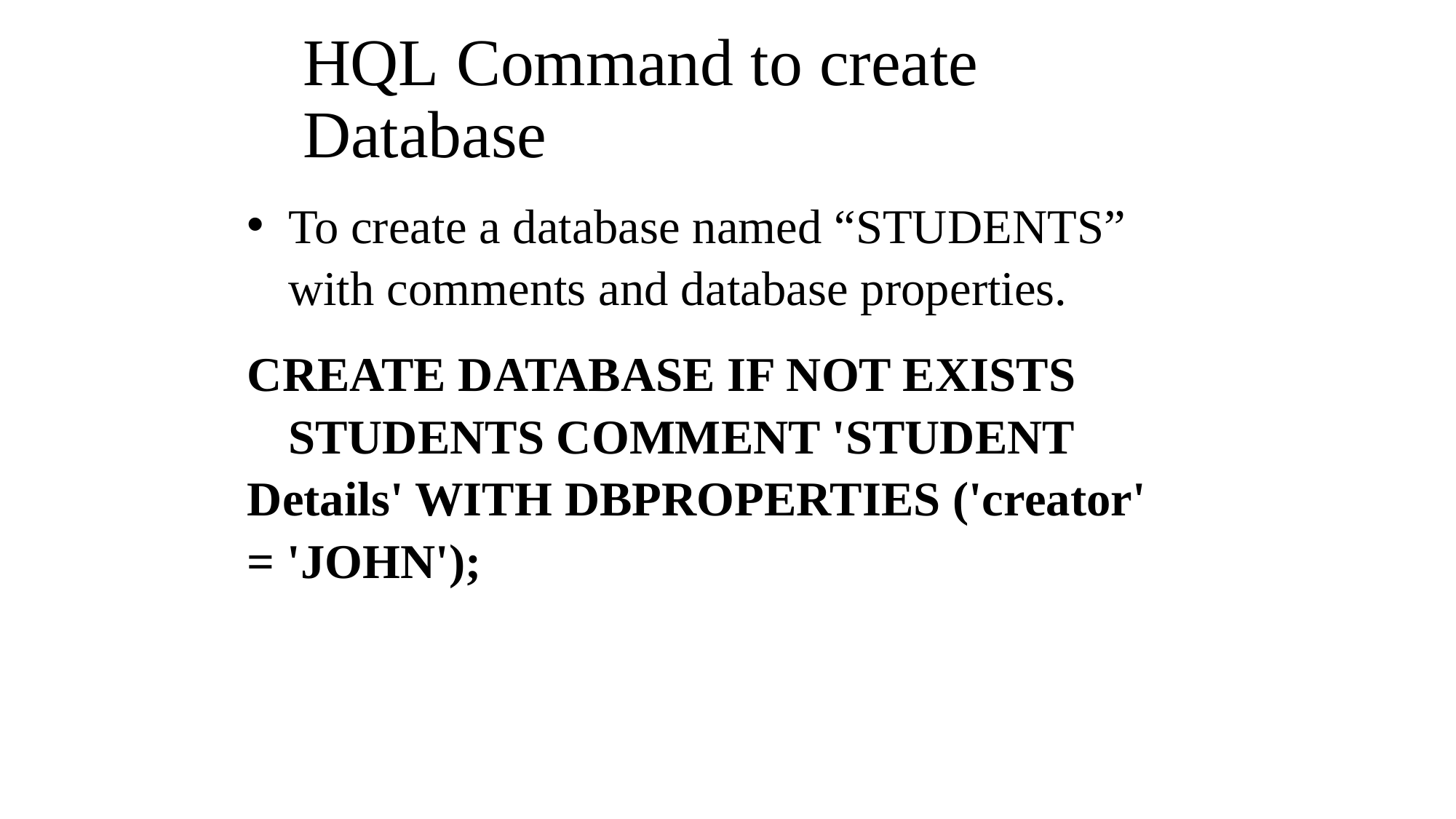

# HQL Command to create Database
To create a database named “STUDENTS”  with comments and database properties.
CREATE DATABASE IF NOT EXISTS  STUDENTS COMMENT 'STUDENT
Details' WITH DBPROPERTIES ('creator'
= 'JOHN');